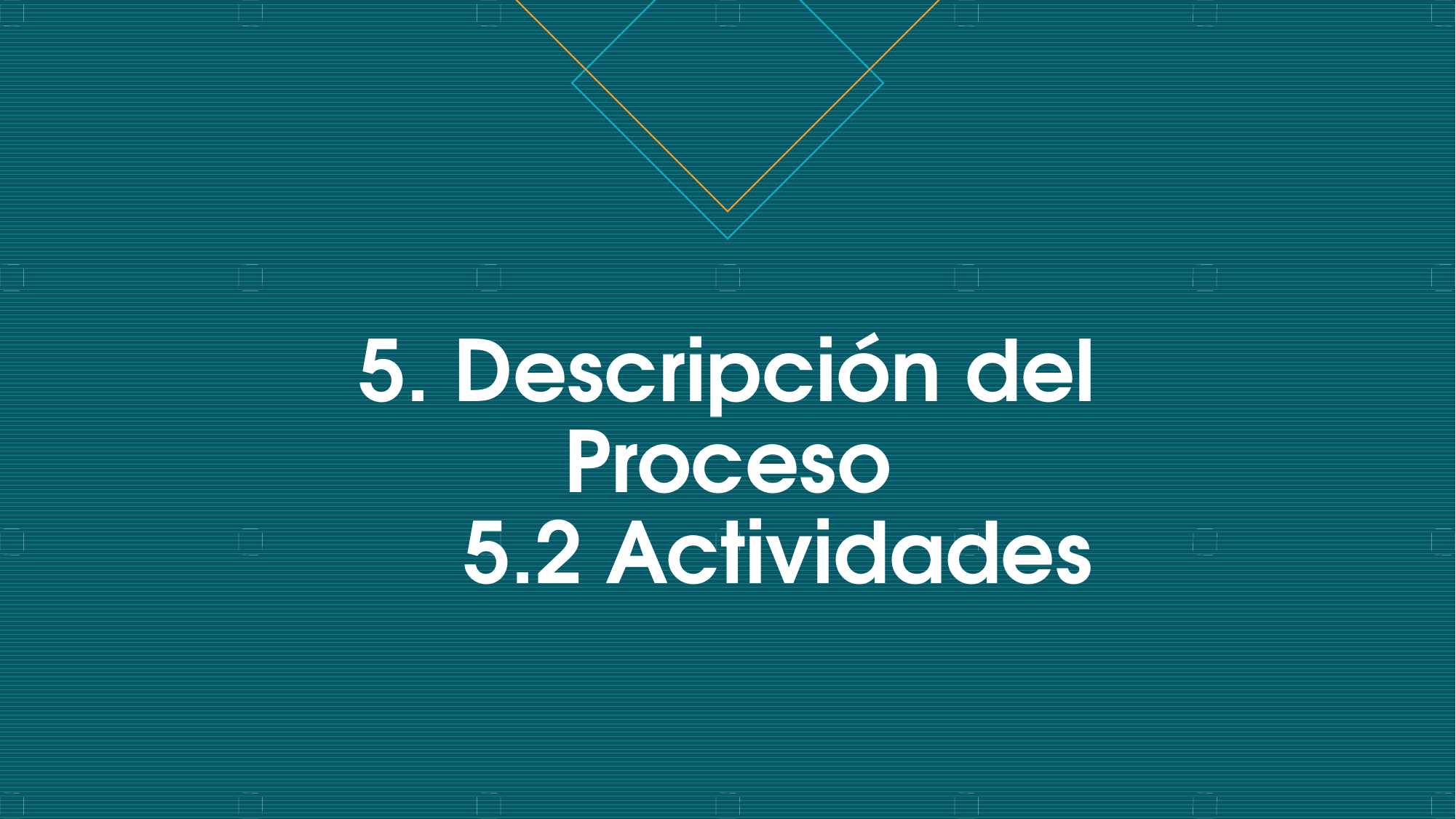

# 5. Descripción del Proceso 5.2 Actividades